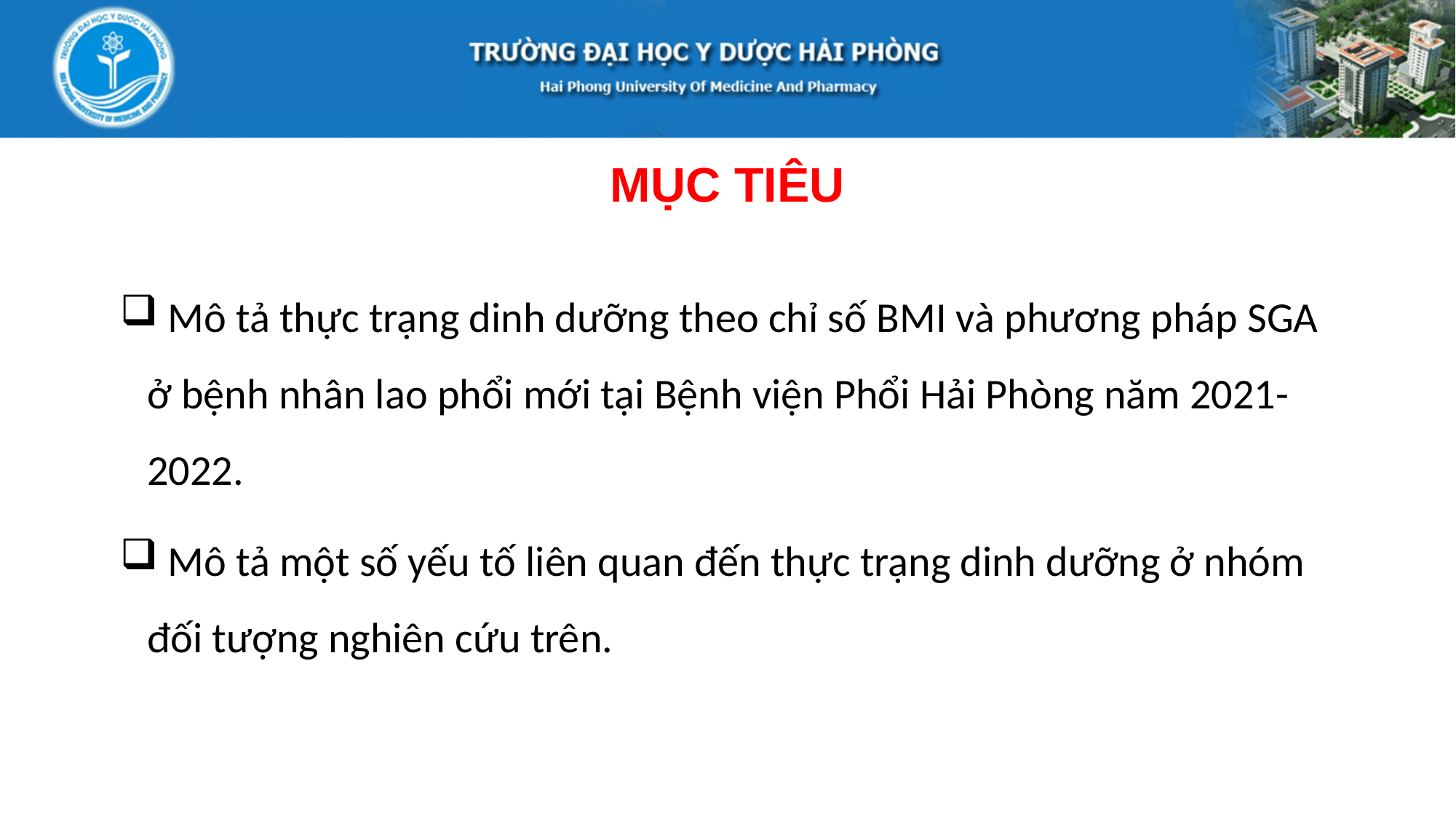

MỤC TIÊU
 Mô tả thực trạng dinh dưỡng theo chỉ số BMI và phương pháp SGA ở bệnh nhân lao phổi mới tại Bệnh viện Phổi Hải Phòng năm 2021-2022.
 Mô tả một số yếu tố liên quan đến thực trạng dinh dưỡng ở nhóm đối tượng nghiên cứu trên.